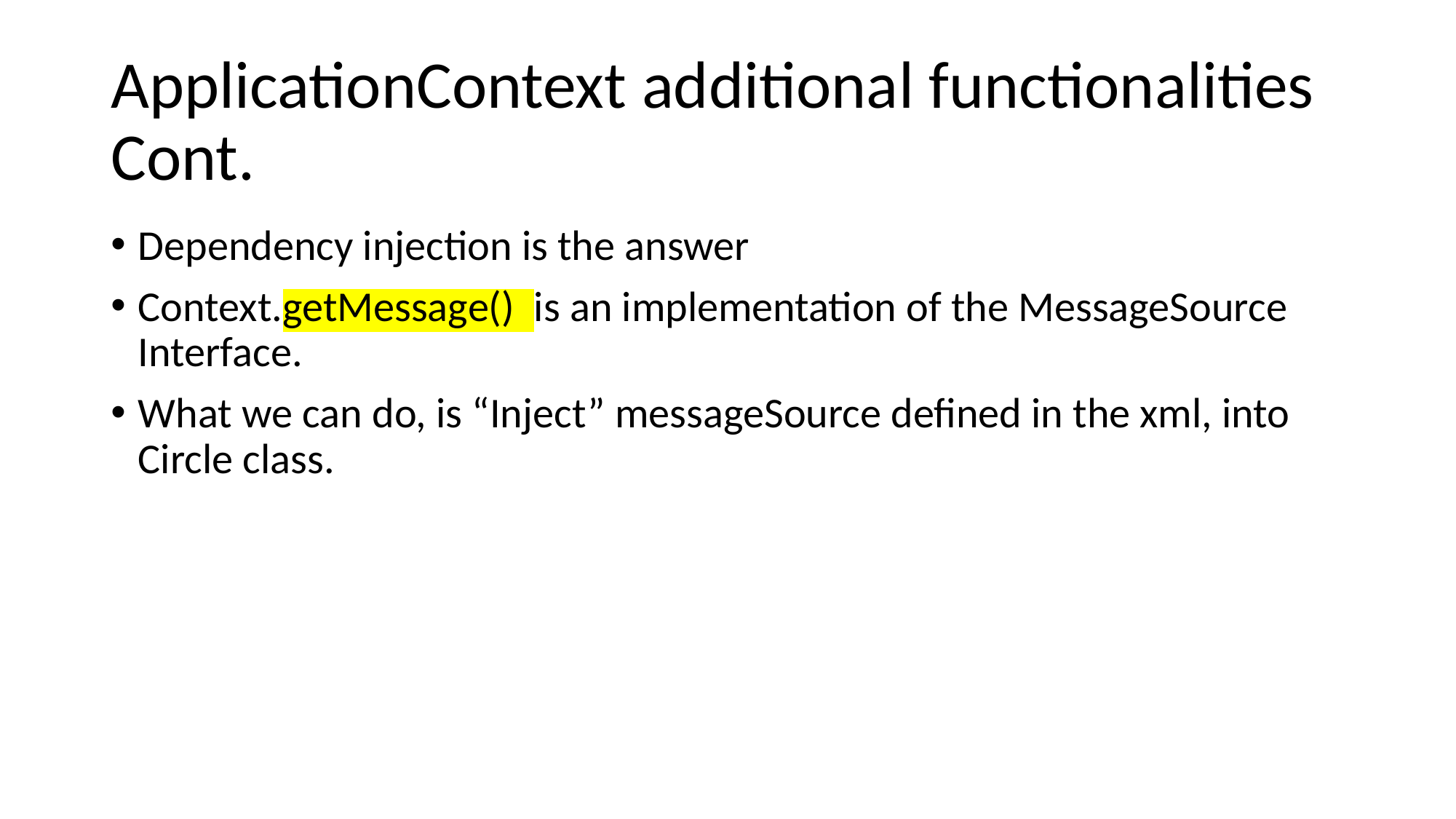

# ApplicationContext additional functionalities Cont.
Dependency injection is the answer
Context.getMessage()  is an implementation of the MessageSource Interface.
What we can do, is “Inject” messageSource defined in the xml, into Circle class.